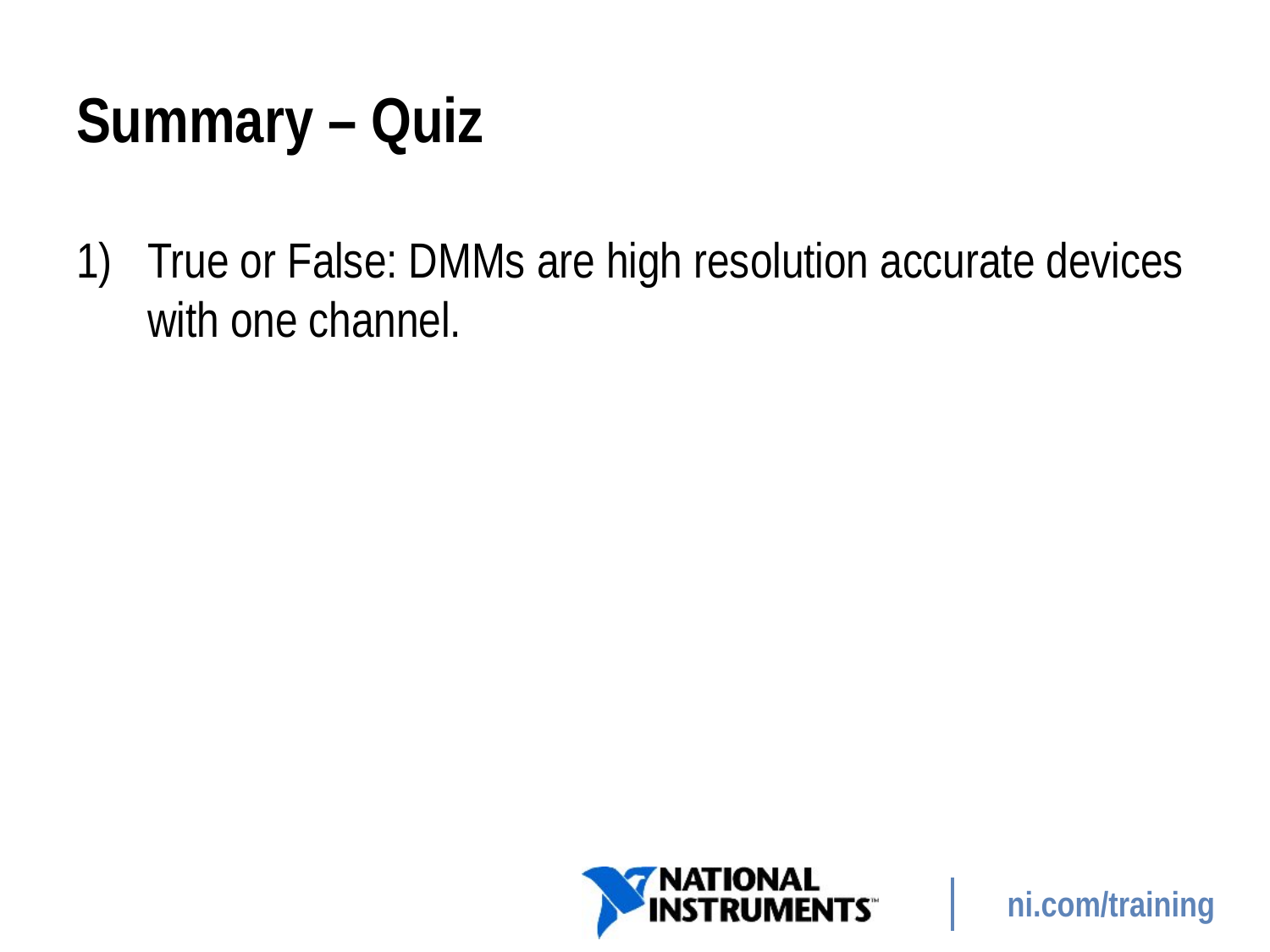

# Summary – Quiz
True or False: DMMs are high resolution accurate devices with one channel.